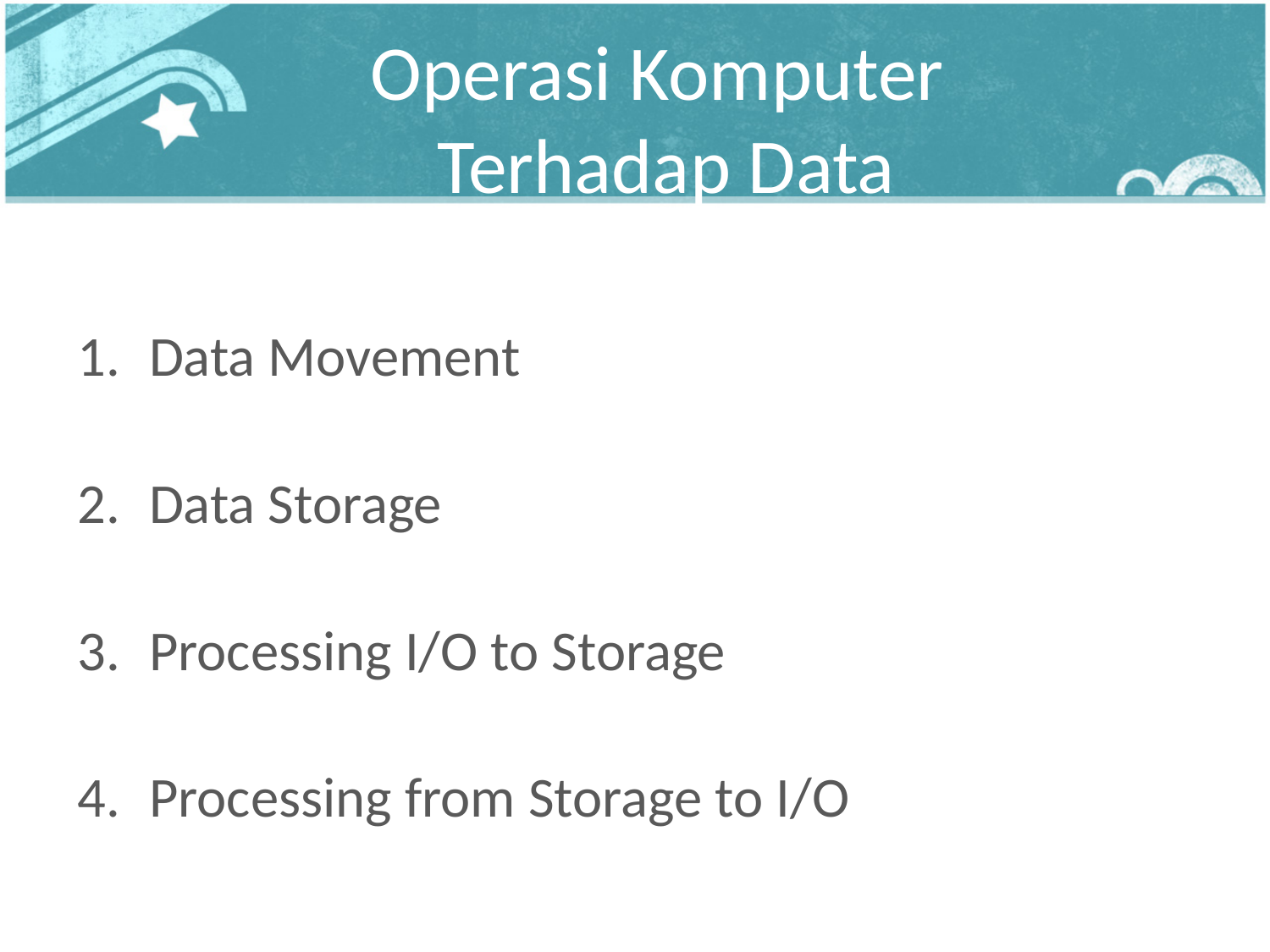

# Operasi Komputer Terhadap Data
Data Movement
Data Storage
Processing I/O to Storage
Processing from Storage to I/O